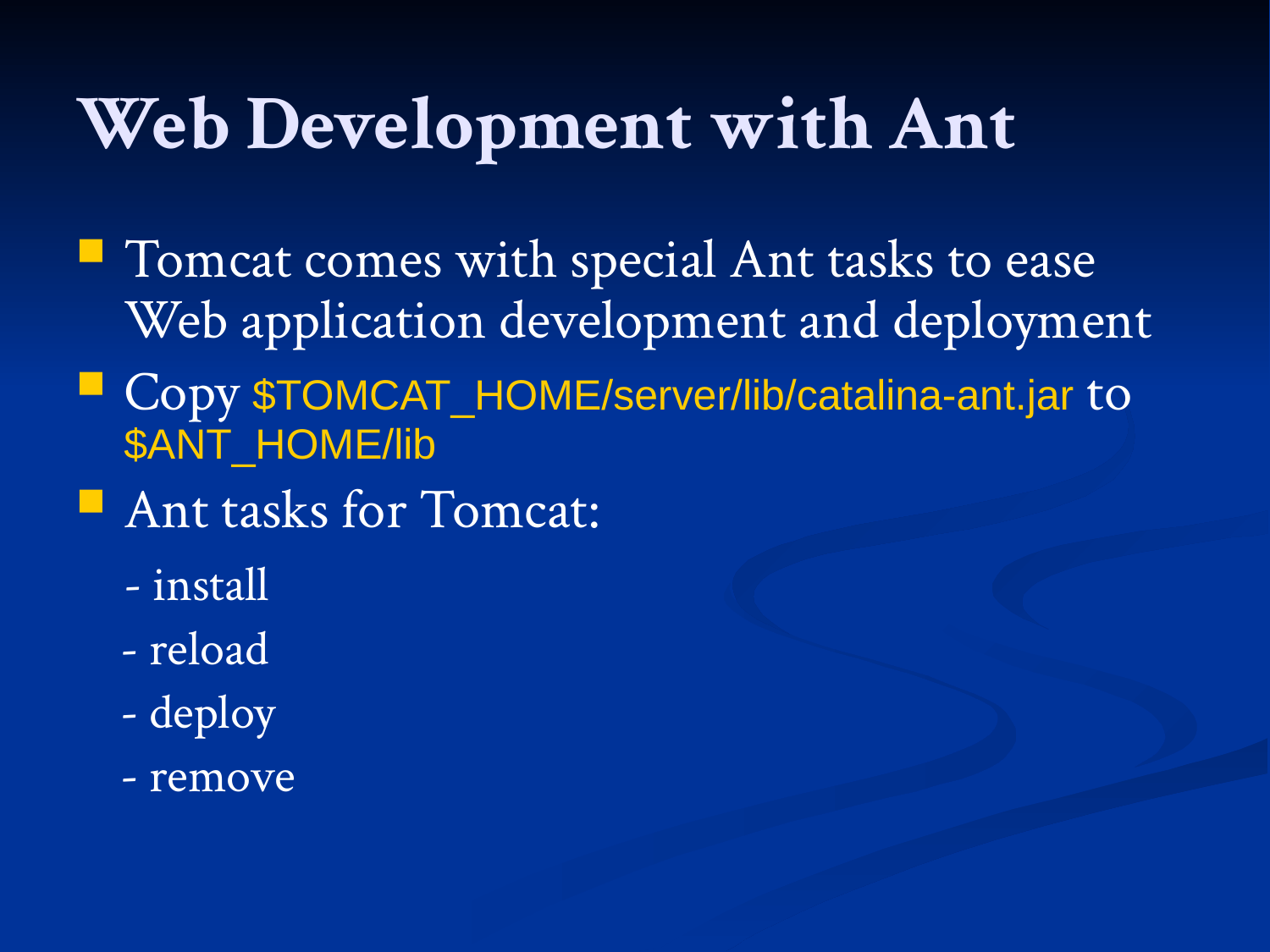

# Web Development with Ant
Tomcat comes with special Ant tasks to ease Web application development and deployment
Copy $TOMCAT_HOME/server/lib/catalina-ant.jar to $ANT_HOME/lib
Ant tasks for Tomcat:
	- install
    - reload
    - deploy
    - remove